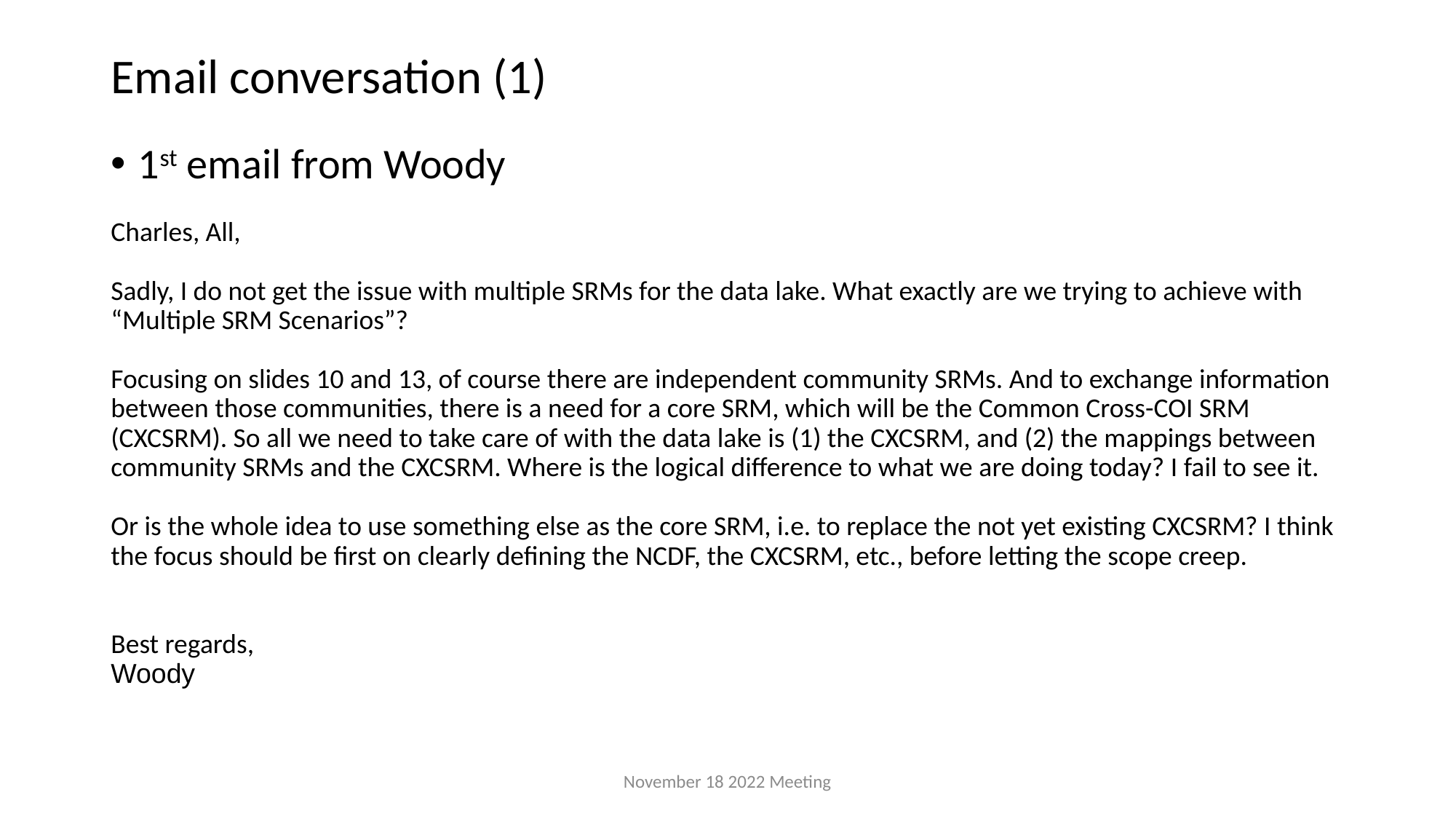

# Email conversation (1)
1st email from Woody

Charles, All,

Sadly, I do not get the issue with multiple SRMs for the data lake. What exactly are we trying to achieve with “Multiple SRM Scenarios”?

Focusing on slides 10 and 13, of course there are independent community SRMs. And to exchange information between those communities, there is a need for a core SRM, which will be the Common Cross-COI SRM (CXCSRM). So all we need to take care of with the data lake is (1) the CXCSRM, and (2) the mappings between community SRMs and the CXCSRM. Where is the logical difference to what we are doing today? I fail to see it.

Or is the whole idea to use something else as the core SRM, i.e. to replace the not yet existing CXCSRM? I think the focus should be first on clearly defining the NCDF, the CXCSRM, etc., before letting the scope creep.

Best regards,
Woody

November 18 2022 Meeting